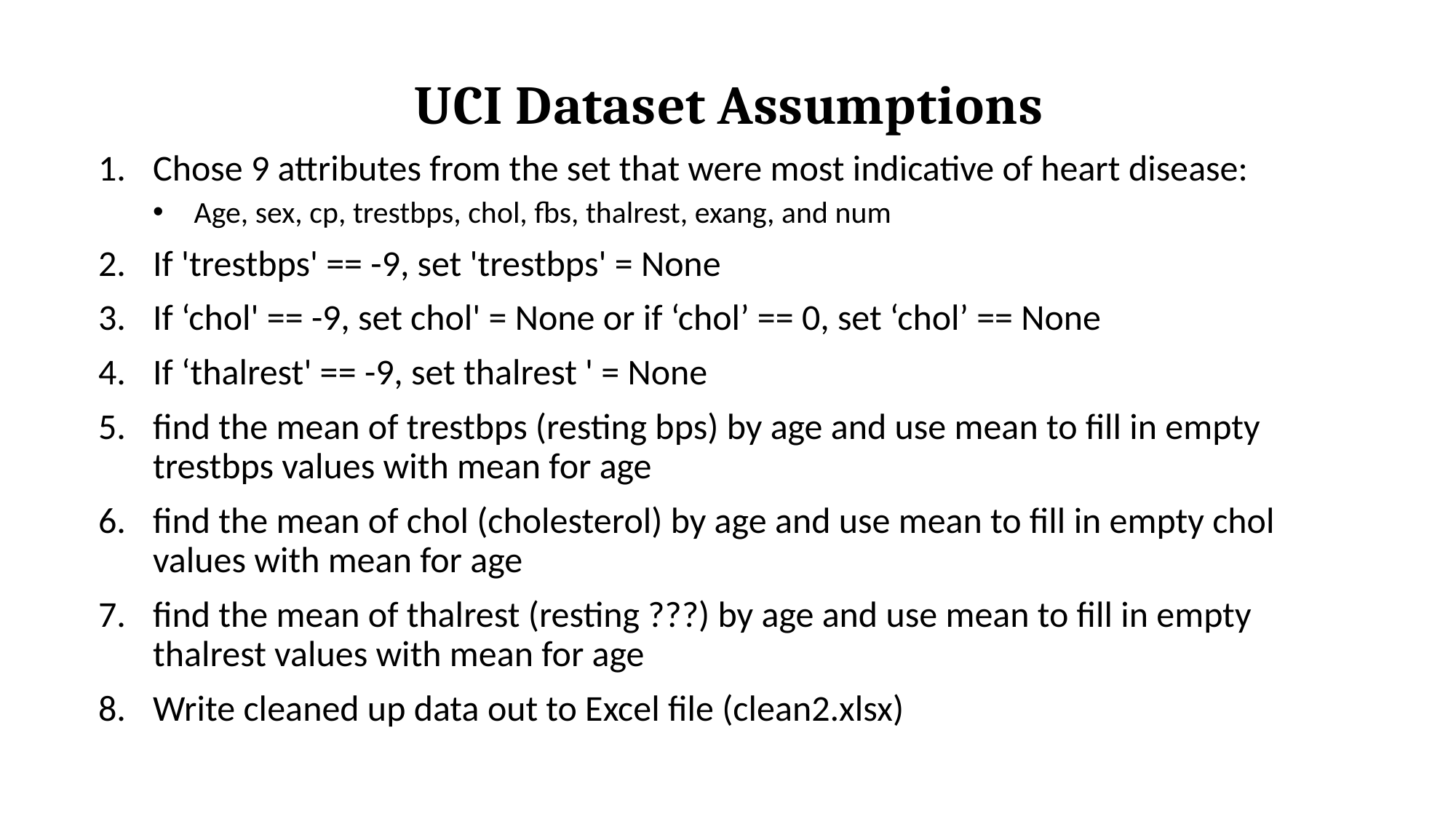

# UCI Dataset Assumptions
Chose 9 attributes from the set that were most indicative of heart disease:
Age, sex, cp, trestbps, chol, fbs, thalrest, exang, and num
If 'trestbps' == -9, set 'trestbps' = None
If ‘chol' == -9, set chol' = None or if ‘chol’ == 0, set ‘chol’ == None
If ‘thalrest' == -9, set thalrest ' = None
find the mean of trestbps (resting bps) by age and use mean to fill in empty trestbps values with mean for age
find the mean of chol (cholesterol) by age and use mean to fill in empty chol values with mean for age
find the mean of thalrest (resting ???) by age and use mean to fill in empty thalrest values with mean for age
Write cleaned up data out to Excel file (clean2.xlsx)